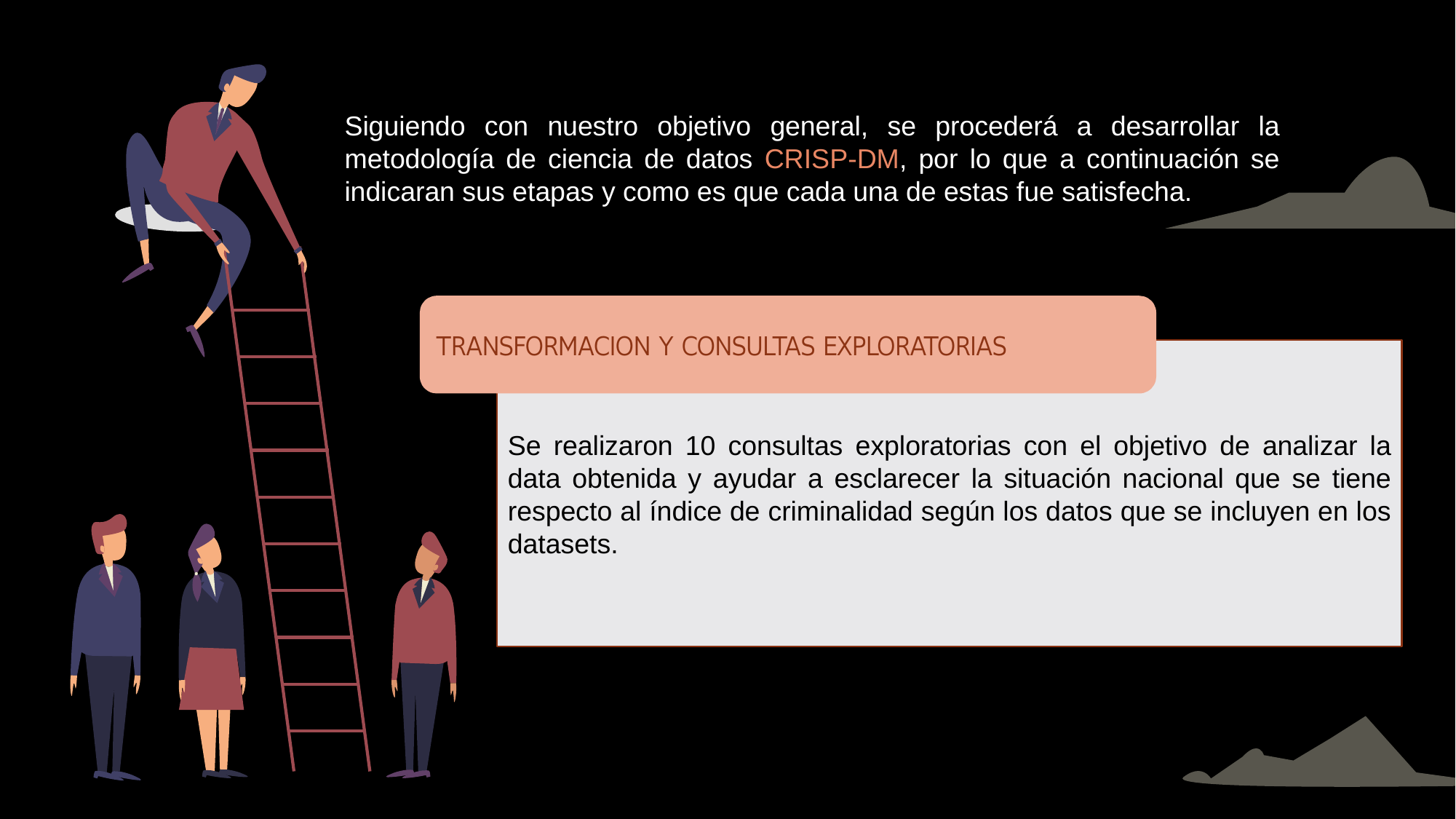

Siguiendo con nuestro objetivo general, se procederá a desarrollar la metodología de ciencia de datos CRISP-DM, por lo que a continuación se indicaran sus etapas y como es que cada una de estas fue satisfecha.
TRANSFORMACION Y CONSULTAS EXPLORATORIAS
Se realizaron 10 consultas exploratorias con el objetivo de analizar la data obtenida y ayudar a esclarecer la situación nacional que se tiene respecto al índice de criminalidad según los datos que se incluyen en los datasets.